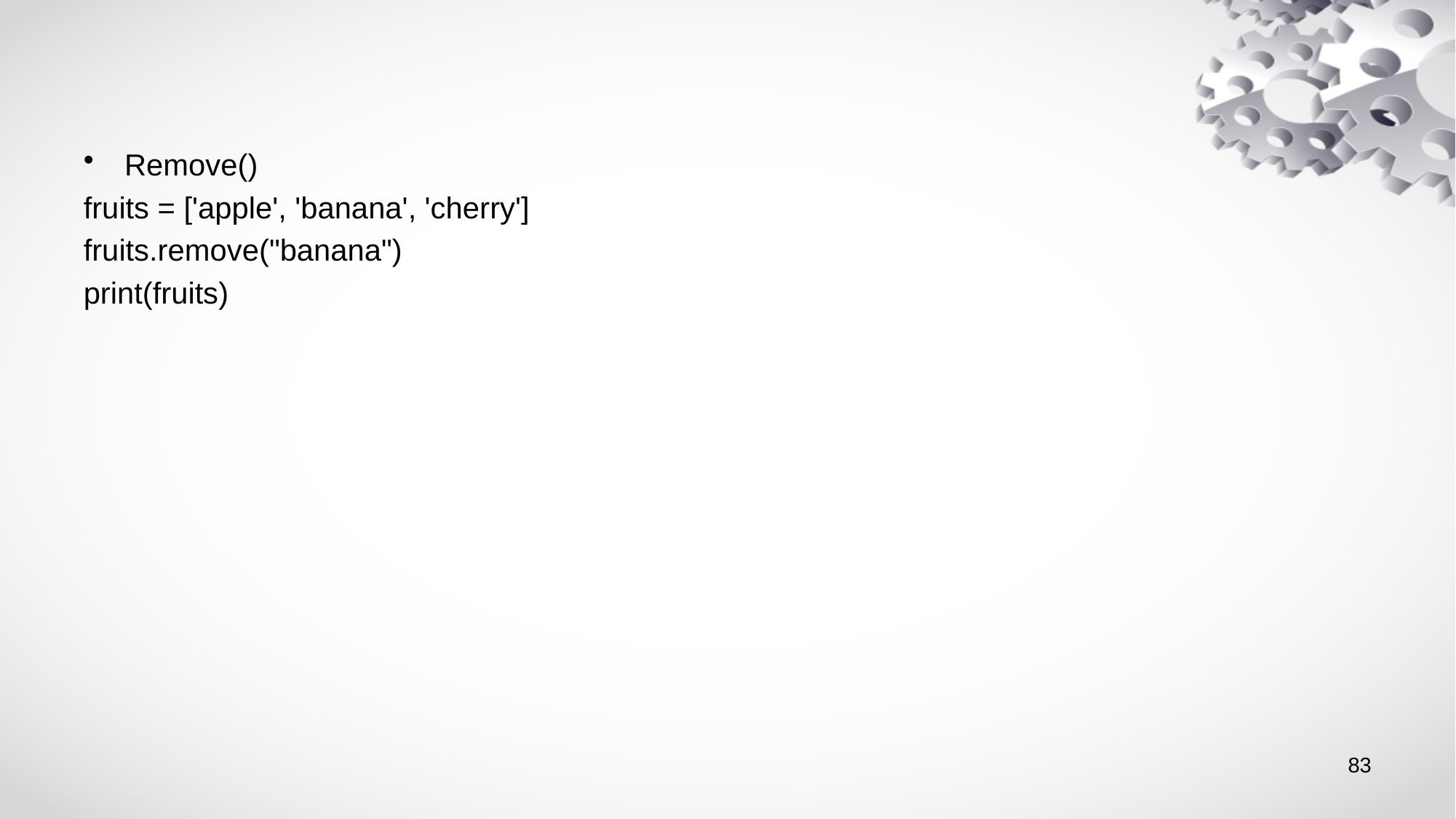

#
Remove()
fruits = ['apple', 'banana', 'cherry']
fruits.remove("banana")
print(fruits)

83